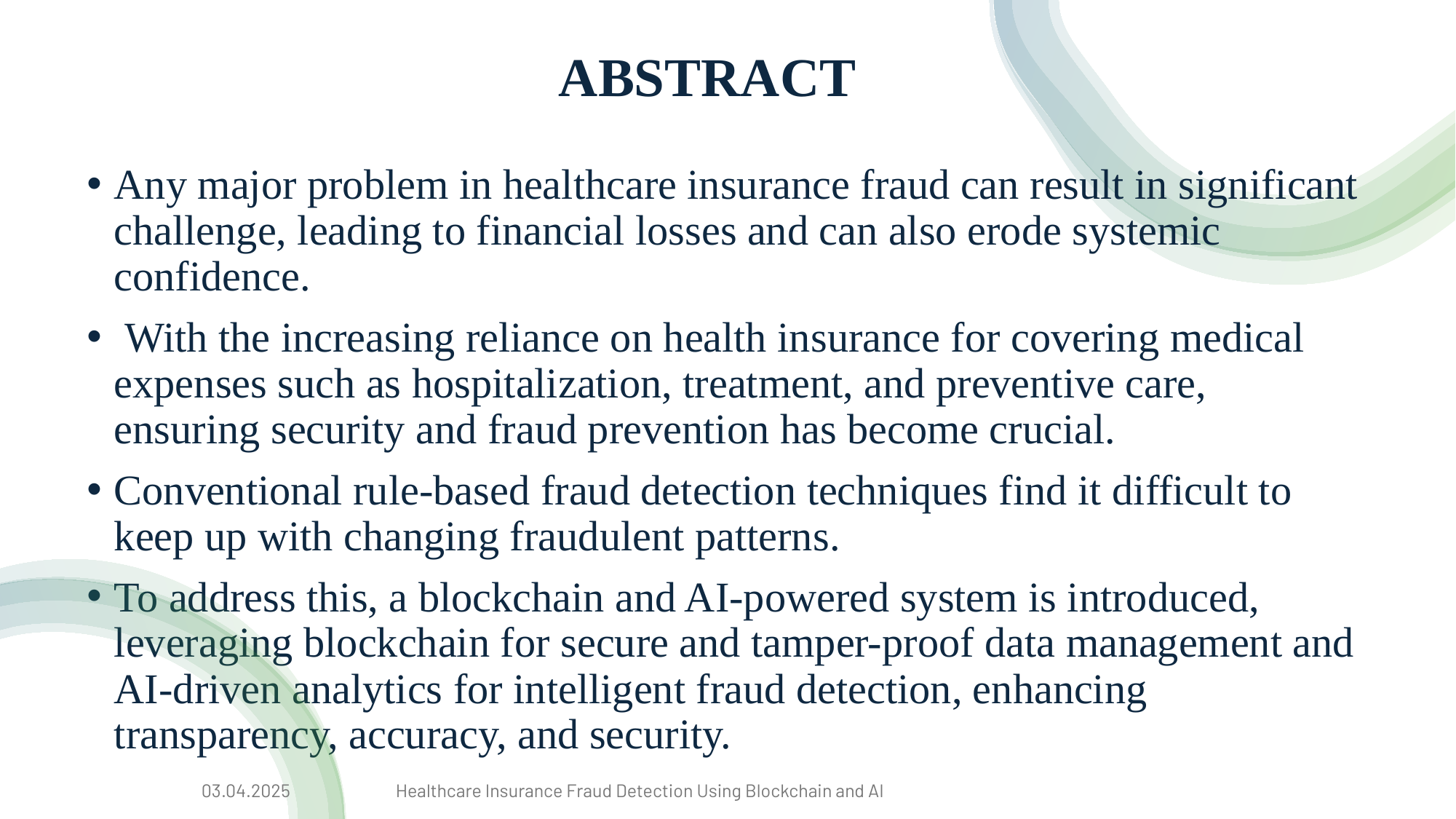

# ABSTRACT
Any major problem in healthcare insurance fraud can result in significant challenge, leading to financial losses and can also erode systemic confidence.
 With the increasing reliance on health insurance for covering medical expenses such as hospitalization, treatment, and preventive care, ensuring security and fraud prevention has become crucial.
Conventional rule-based fraud detection techniques find it difficult to keep up with changing fraudulent patterns.
To address this, a blockchain and AI-powered system is introduced, leveraging blockchain for secure and tamper-proof data management and AI-driven analytics for intelligent fraud detection, enhancing transparency, accuracy, and security.

   03.04.2025                             Healthcare Insurance Fraud Detection Using Blockchain and AI    ​
2